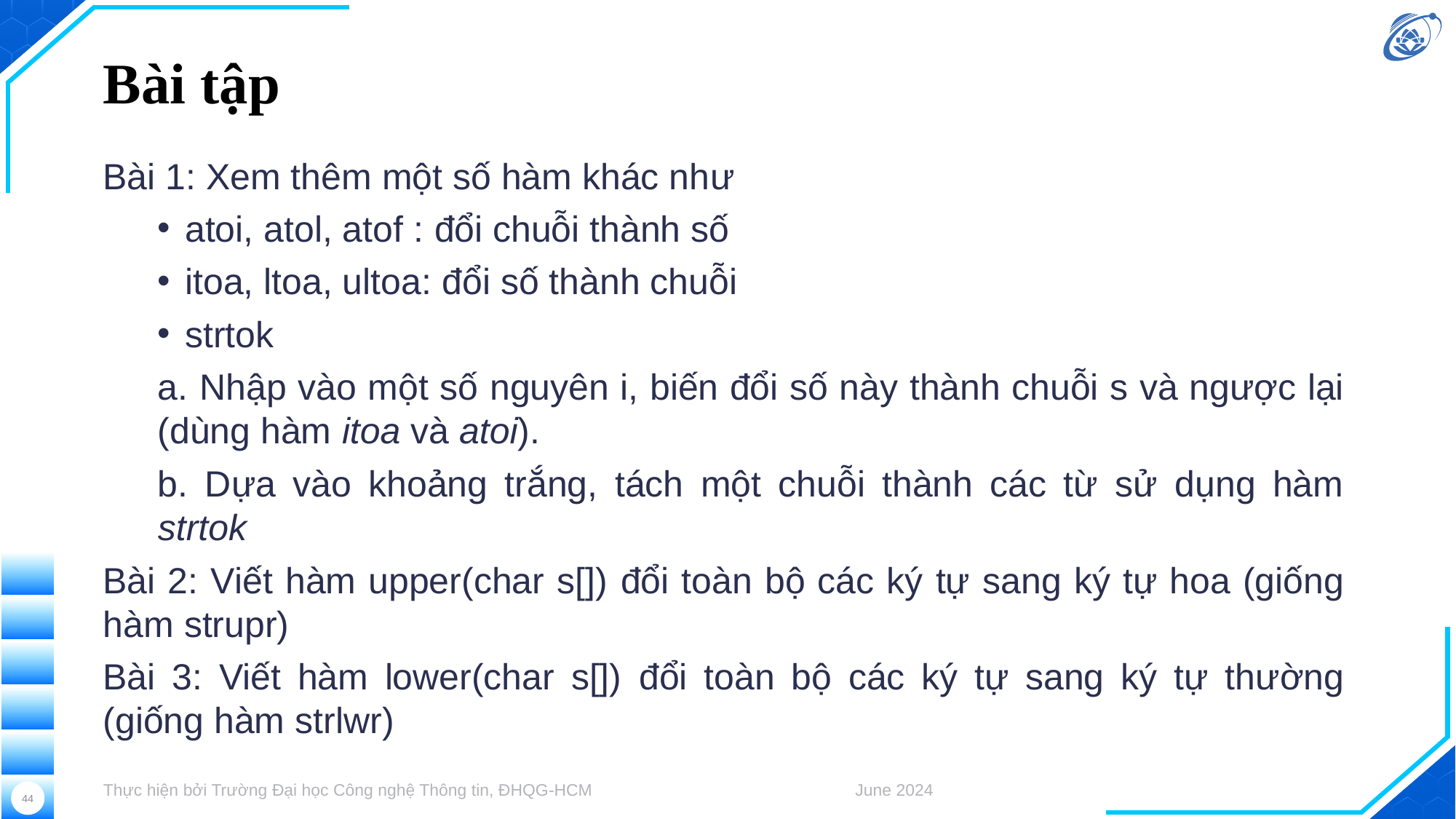

# Bài tập
Bài 1: Xem thêm một số hàm khác như
atoi, atol, atof : đổi chuỗi thành số
itoa, ltoa, ultoa: đổi số thành chuỗi
strtok
a. Nhập vào một số nguyên i, biến đổi số này thành chuỗi s và ngược lại (dùng hàm itoa và atoi).
b. Dựa vào khoảng trắng, tách một chuỗi thành các từ sử dụng hàm strtok
Bài 2: Viết hàm upper(char s[]) đổi toàn bộ các ký tự sang ký tự hoa (giống hàm strupr)
Bài 3: Viết hàm lower(char s[]) đổi toàn bộ các ký tự sang ký tự thường (giống hàm strlwr)
Thực hiện bởi Trường Đại học Công nghệ Thông tin, ĐHQG-HCM
June 2024
44